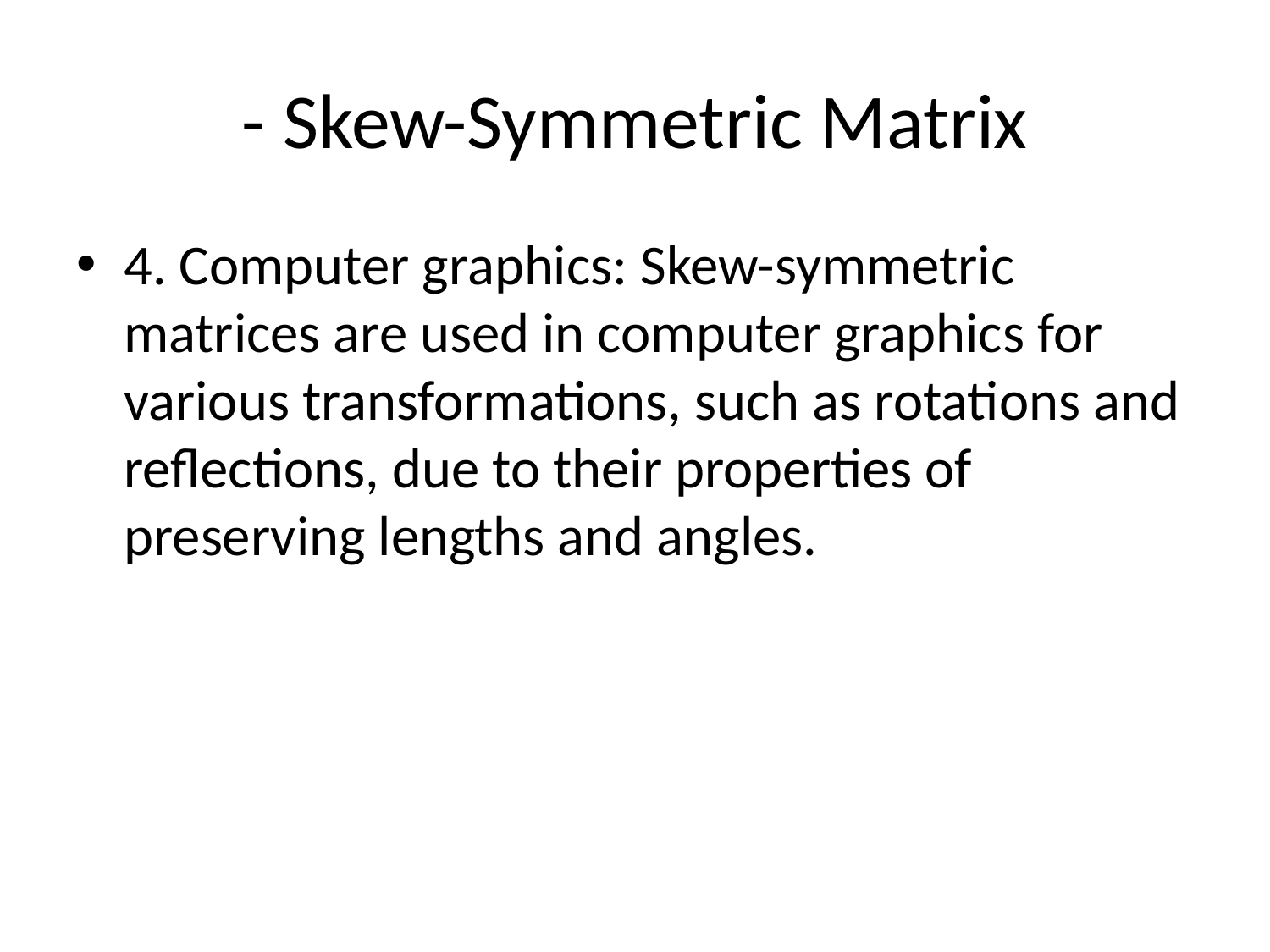

# - Skew-Symmetric Matrix
4. Computer graphics: Skew-symmetric matrices are used in computer graphics for various transformations, such as rotations and reflections, due to their properties of preserving lengths and angles.